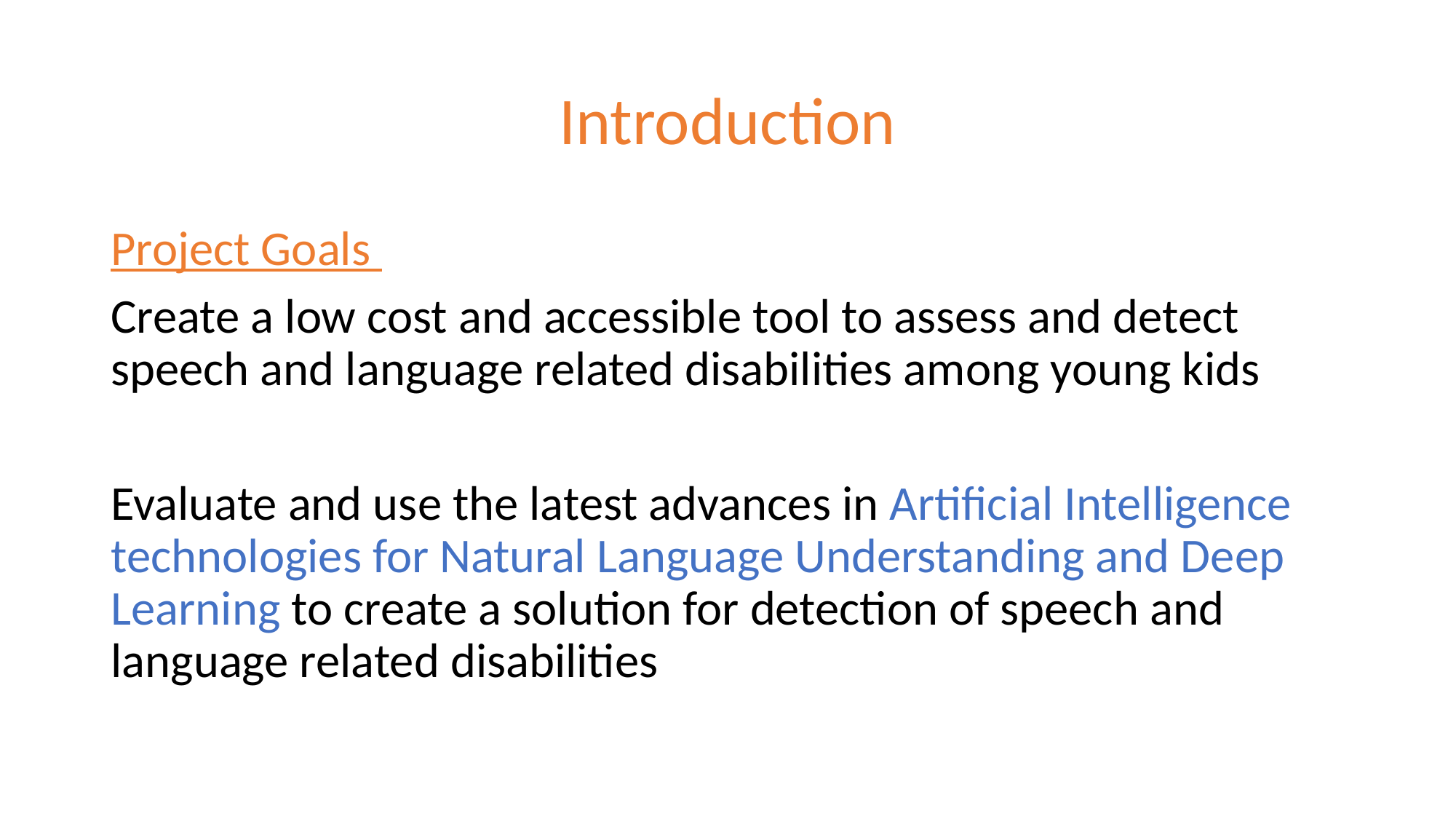

# Introduction
Project Goals
Create a low cost and accessible tool to assess and detect speech and language related disabilities among young kids

Evaluate and use the latest advances in Artificial Intelligence technologies for Natural Language Understanding and Deep Learning to create a solution for detection of speech and language related disabilities